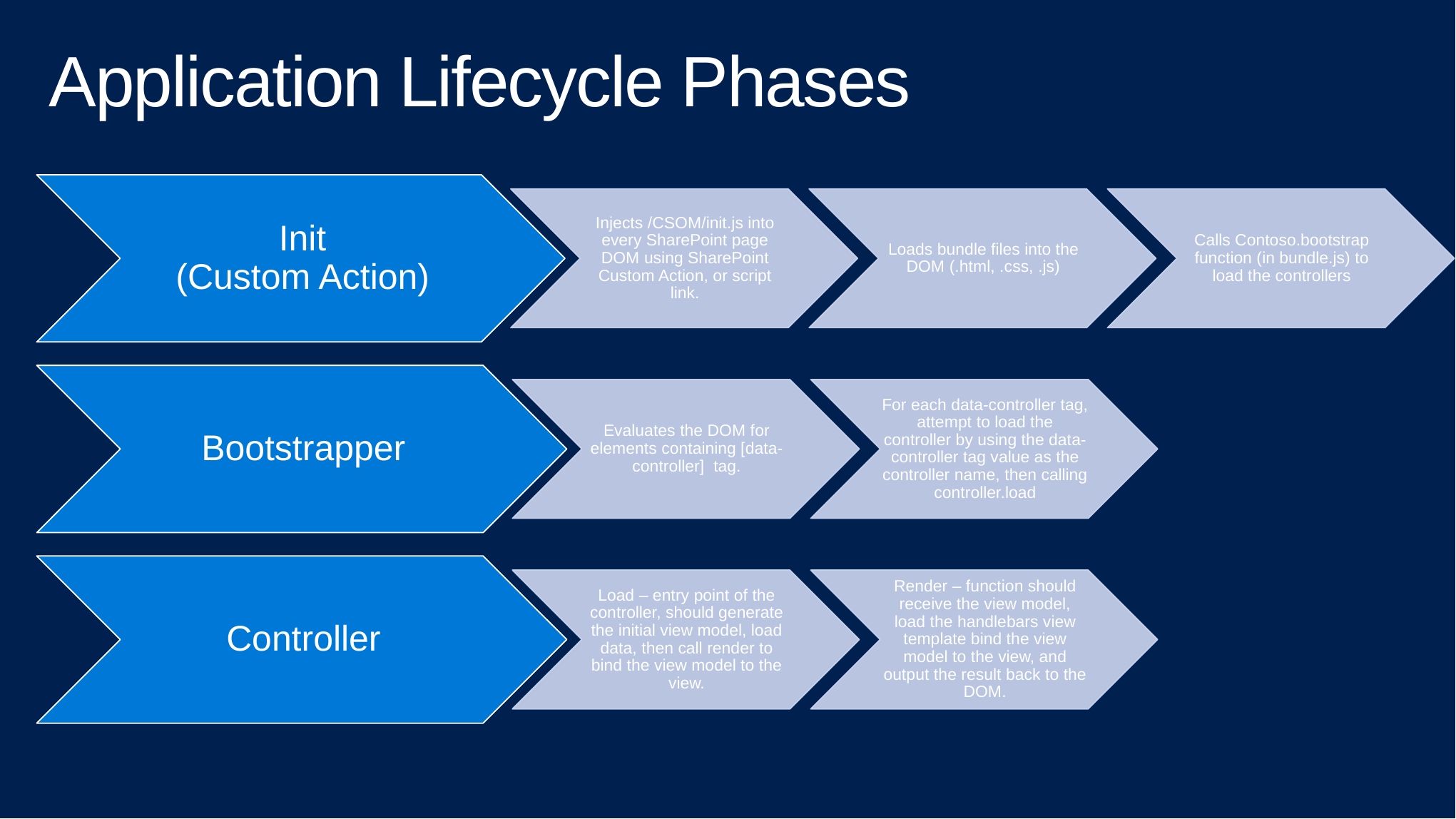

# Application Lifecycle Phases
Init
(Custom Action)
Injects /CSOM/init.js into every SharePoint page DOM using SharePoint Custom Action, or script link.
Loads bundle files into the DOM (.html, .css, .js)
Calls Contoso.bootstrap function (in bundle.js) to load the controllers
Bootstrapper
Evaluates the DOM for elements containing [data-controller]  tag.
For each data-controller tag, attempt to load the controller by using the data-controller tag value as the controller name, then calling  controller.load
Controller
Load – entry point of the controller, should generate the initial view model, load data, then call render to bind the view model to the view.
Render – function should receive the view model, load the handlebars view template bind the view model to the view, and output the result back to the DOM.